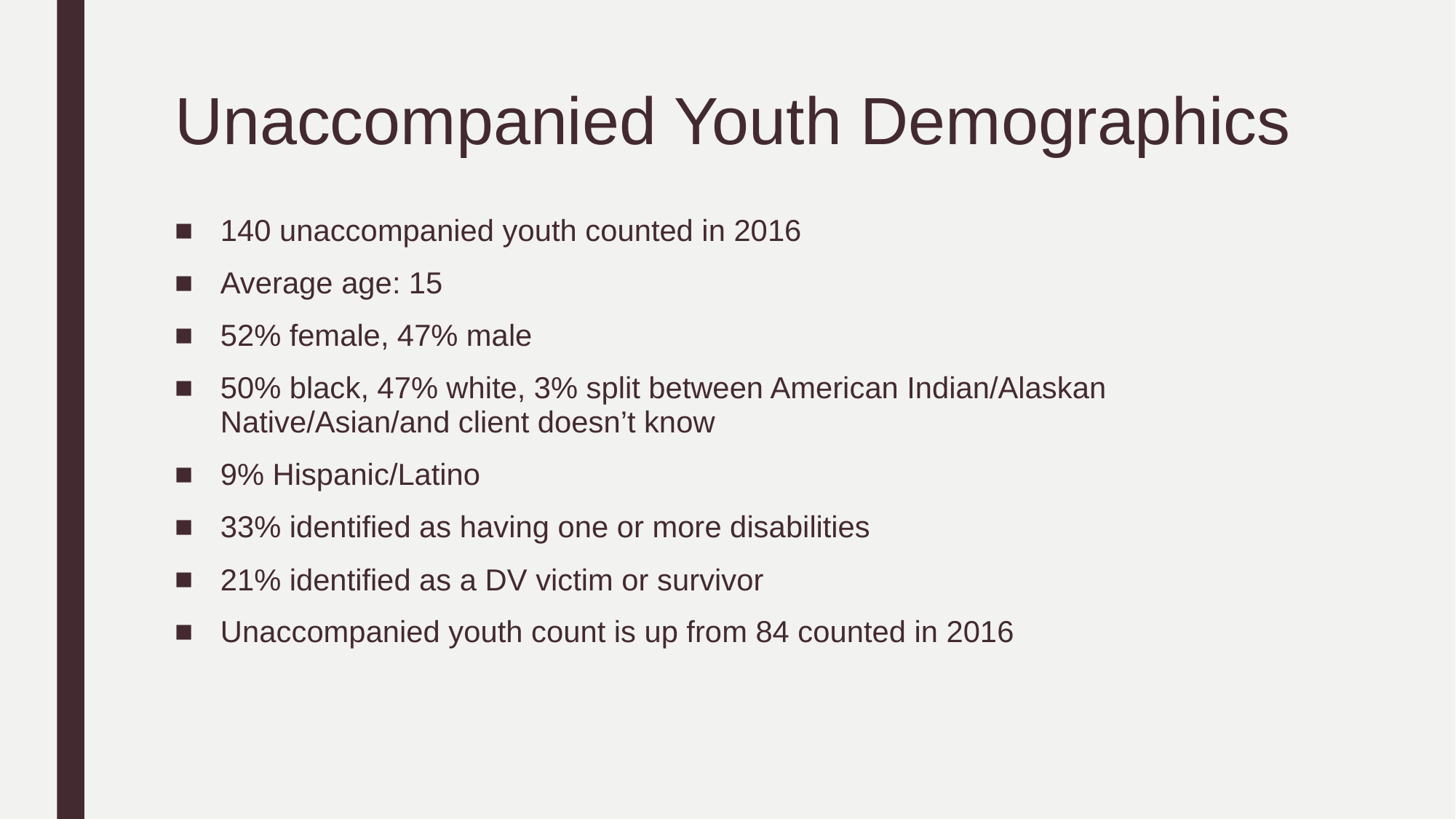

# Unaccompanied Youth Demographics
140 unaccompanied youth counted in 2016
Average age: 15
52% female, 47% male
50% black, 47% white, 3% split between American Indian/Alaskan Native/Asian/and client doesn’t know
9% Hispanic/Latino
33% identified as having one or more disabilities
21% identified as a DV victim or survivor
Unaccompanied youth count is up from 84 counted in 2016